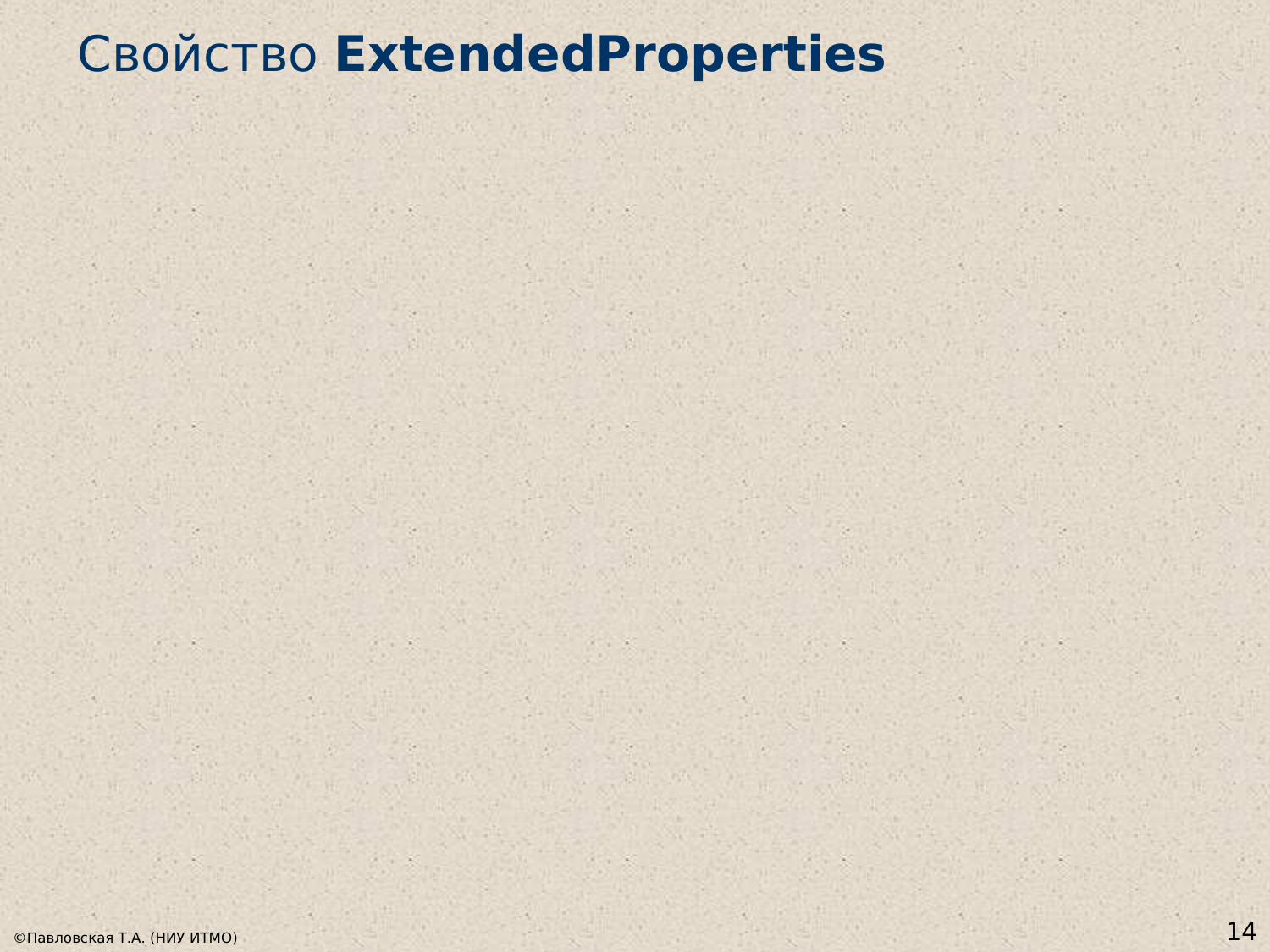

# Свойство ExtendedProperties

14
©Павловская Т.А. (НИУ ИТМО)